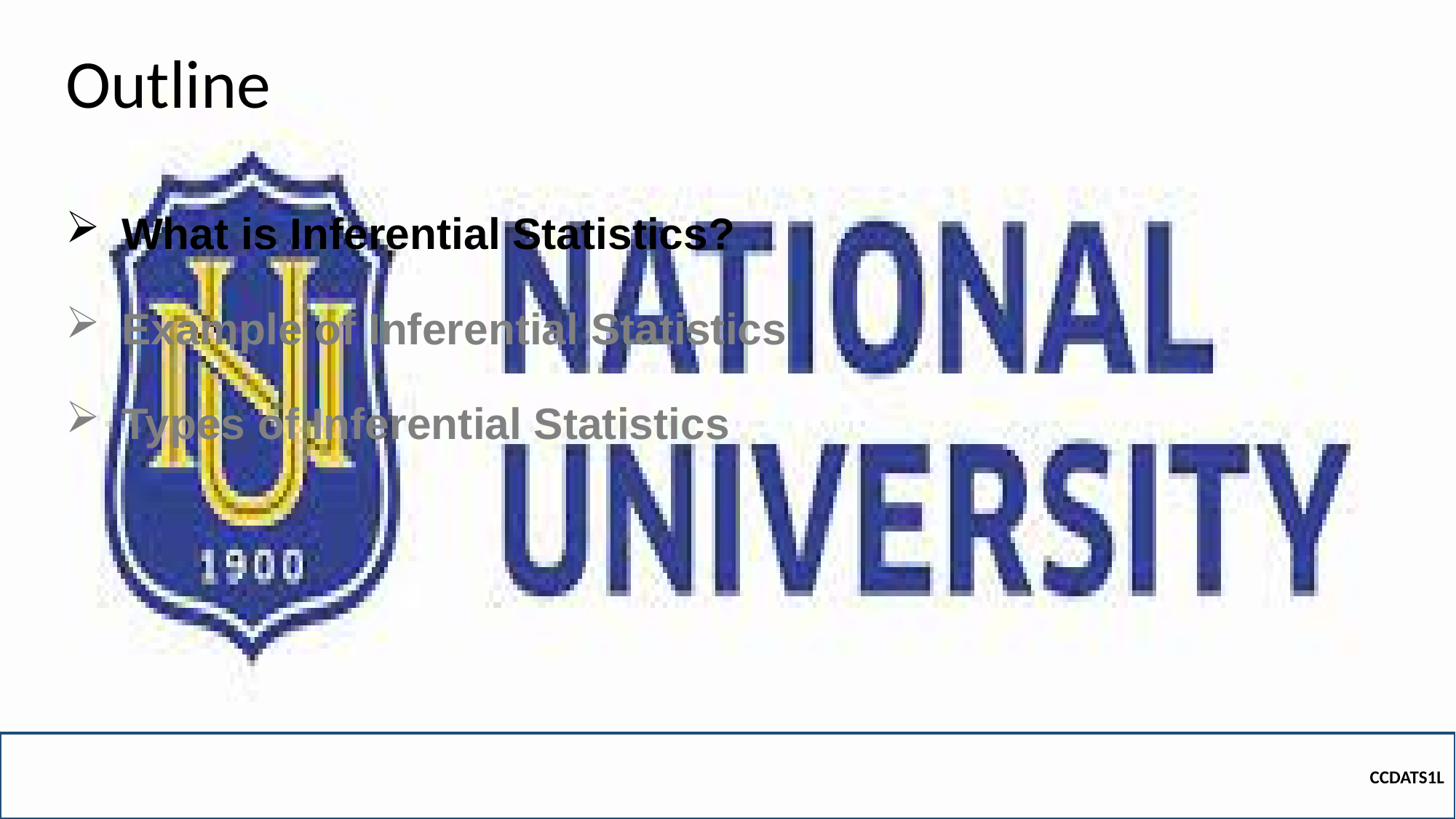

# Outline

What is Inferential Statistics?

Example of Inferential Statistics

Types of Inferential Statistics

CCDATS1L